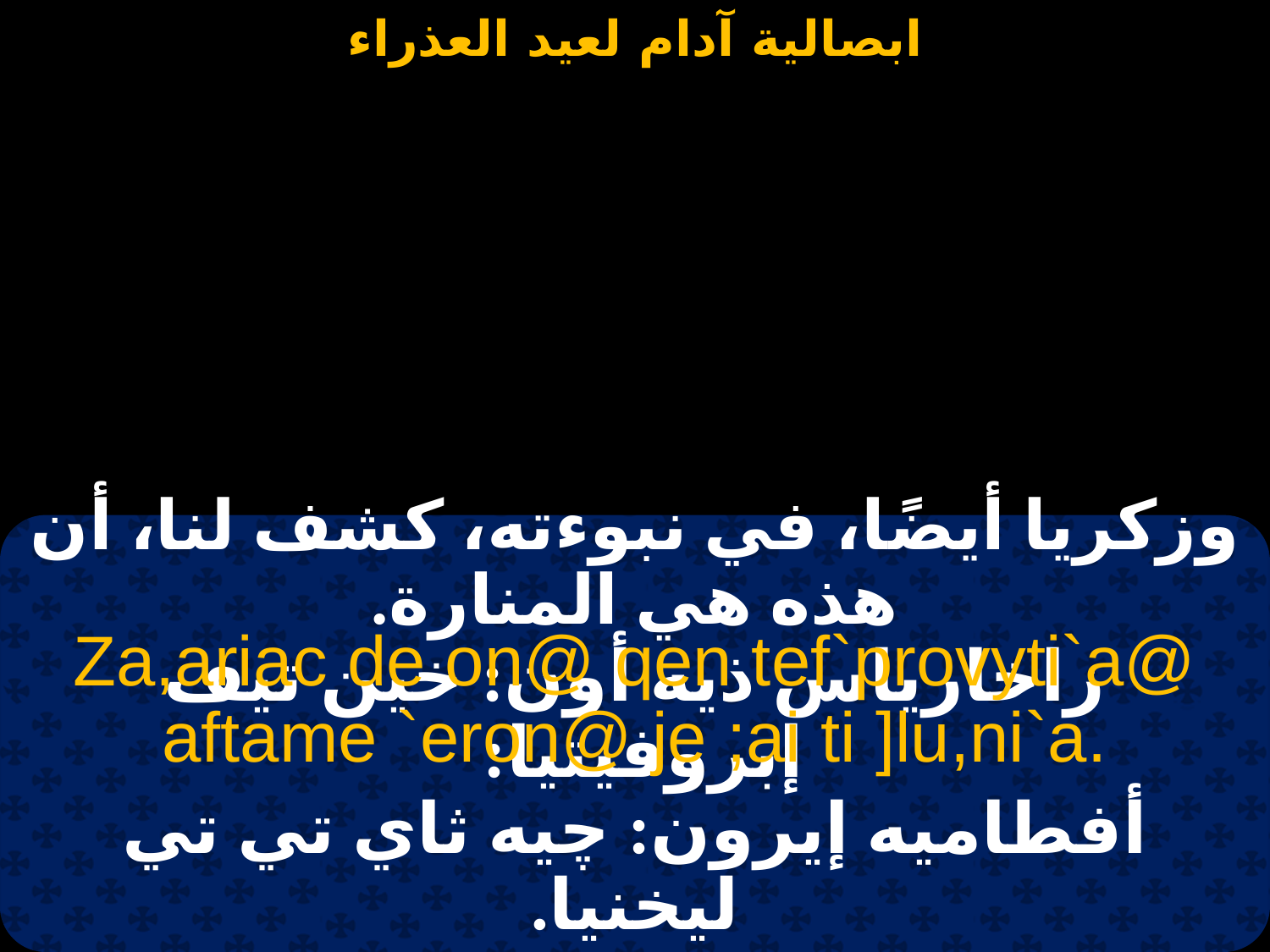

#
وزكريا أيضًا، في نبوءته، كشف لنا، أن هذه هي المنارة.
Za,ariac de on@ qen tef`provyti`a@ aftame `eron@ je ;ai ti ]lu,ni`a.
زاخارياس ذيه أون: خين تيف إبروفيتيا:
أفطاميه إيرون: چيه ثاي تي تي ليخنيا.